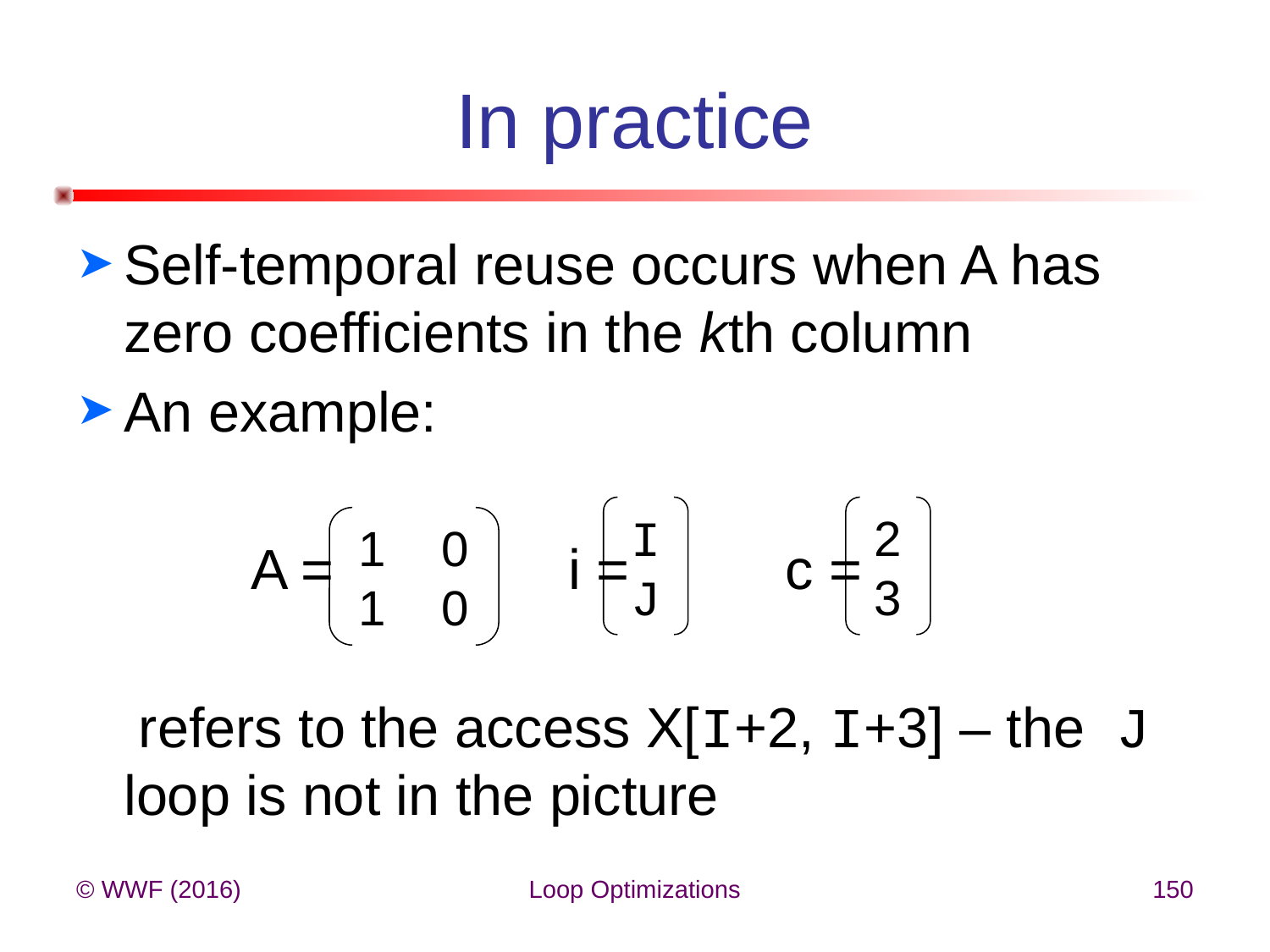

# In practice
Self-temporal reuse occurs when A has zero coefficients in the kth column
An example:

		A =               i =          c =

    refers to the access X[I+2, I+3] – the  J loop is not in the picture
I
J
2
3
1    0
1    0
© WWF (2016)
Loop Optimizations
150